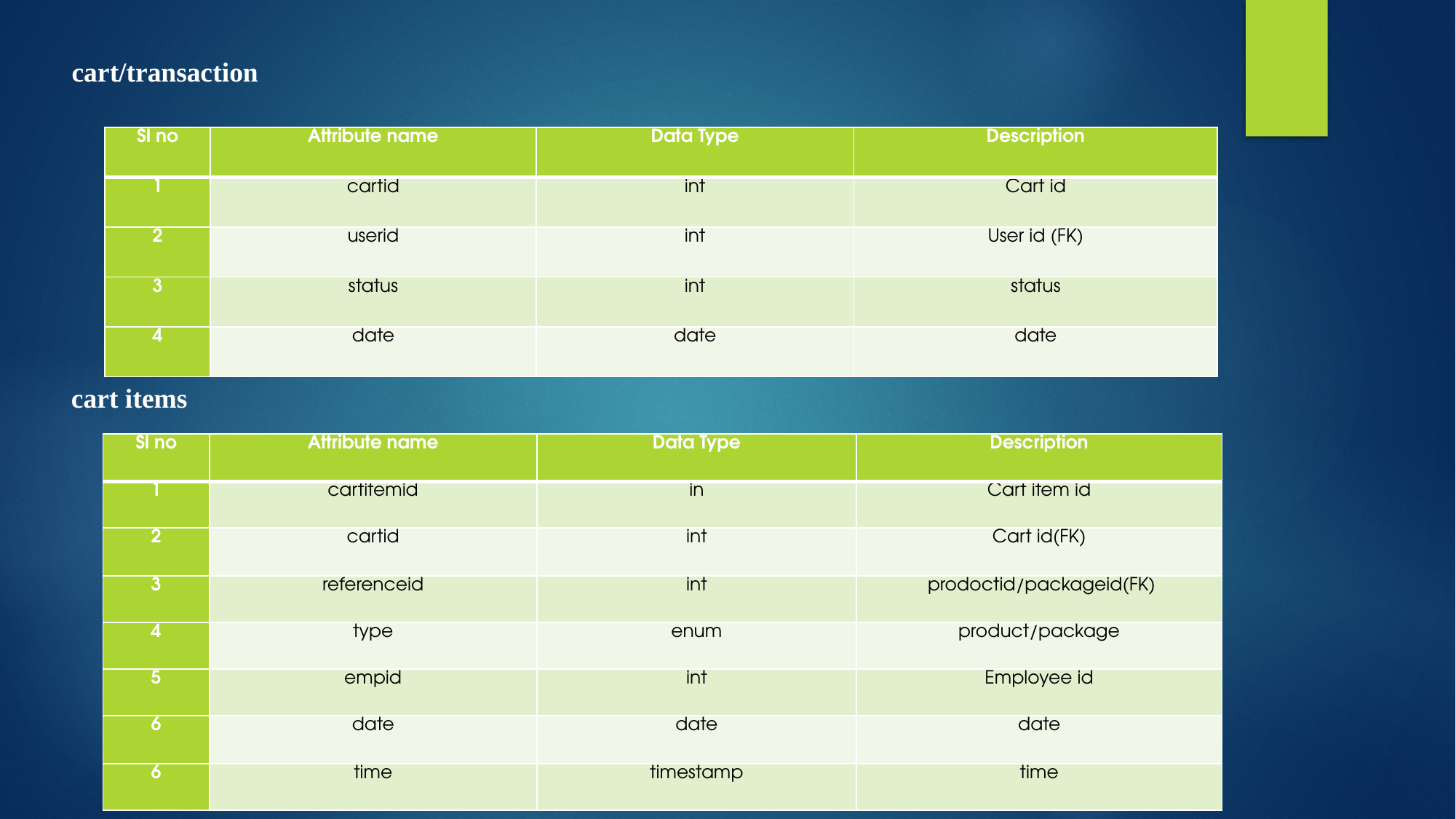

cart/transaction
| Sl no | Attribute name | Data Type | Description |
| --- | --- | --- | --- |
| 1 | cartid | int | Cart id |
| 2 | userid | int | User id (FK) |
| 3 | status | int | status |
| 4 | date | date | date |
cart items
| Sl no | Attribute name | Data Type | Description |
| --- | --- | --- | --- |
| 1 | cartitemid | in | Cart item id |
| 2 | cartid | int | Cart id(FK) |
| 3 | referenceid | int | prodoctid/packageid(FK) |
| 4 | type | enum | product/package |
| 5 | empid | int | Employee id |
| 6 | date | date | date |
| 6 | time | timestamp | time |